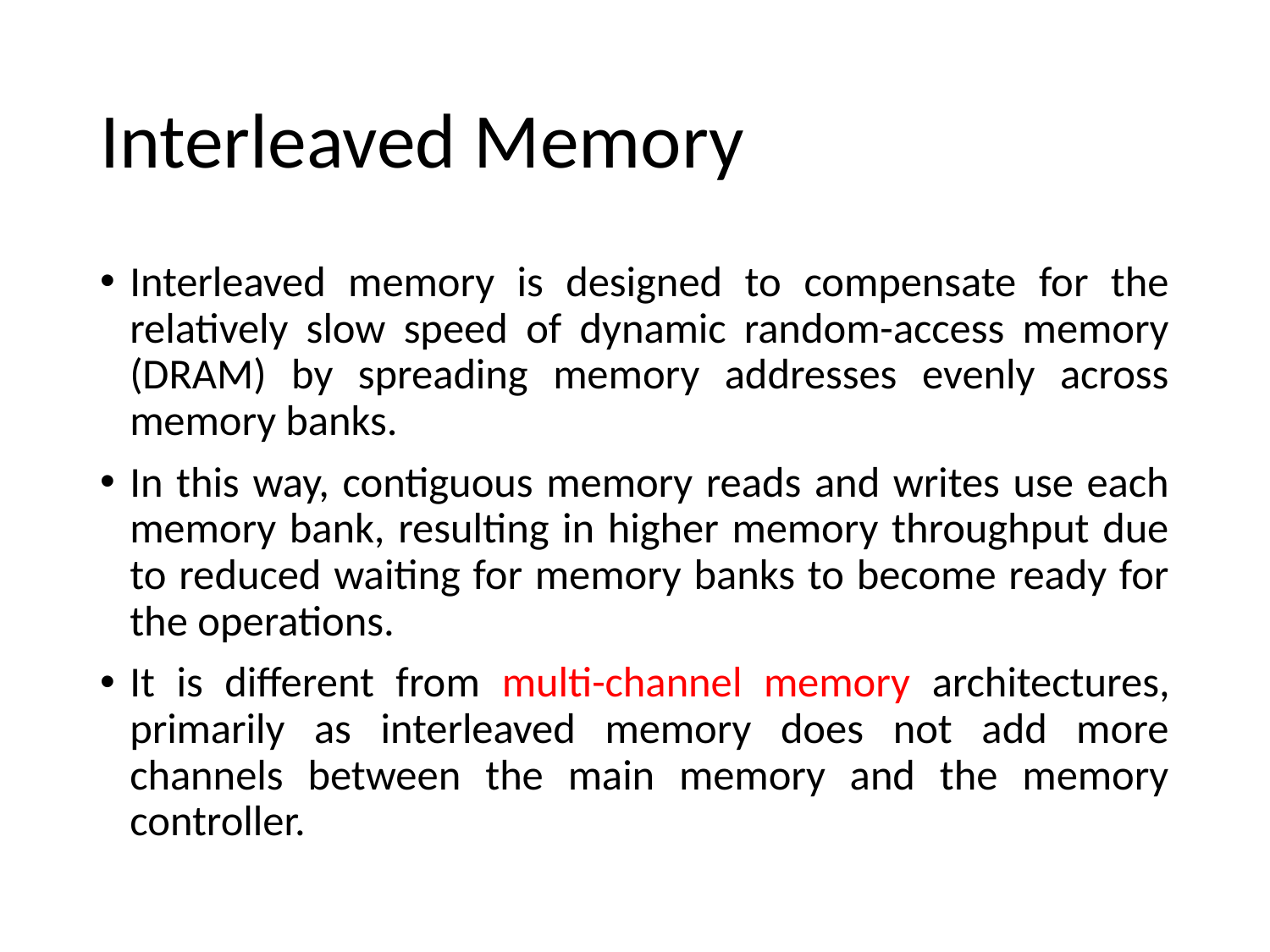

# Interleaved Memory
Interleaved memory is designed to compensate for the relatively slow speed of dynamic random-access memory (DRAM) by spreading memory addresses evenly across memory banks.
In this way, contiguous memory reads and writes use each memory bank, resulting in higher memory throughput due to reduced waiting for memory banks to become ready for the operations.
It is different from multi-channel memory architectures, primarily as interleaved memory does not add more channels between the main memory and the memory controller.